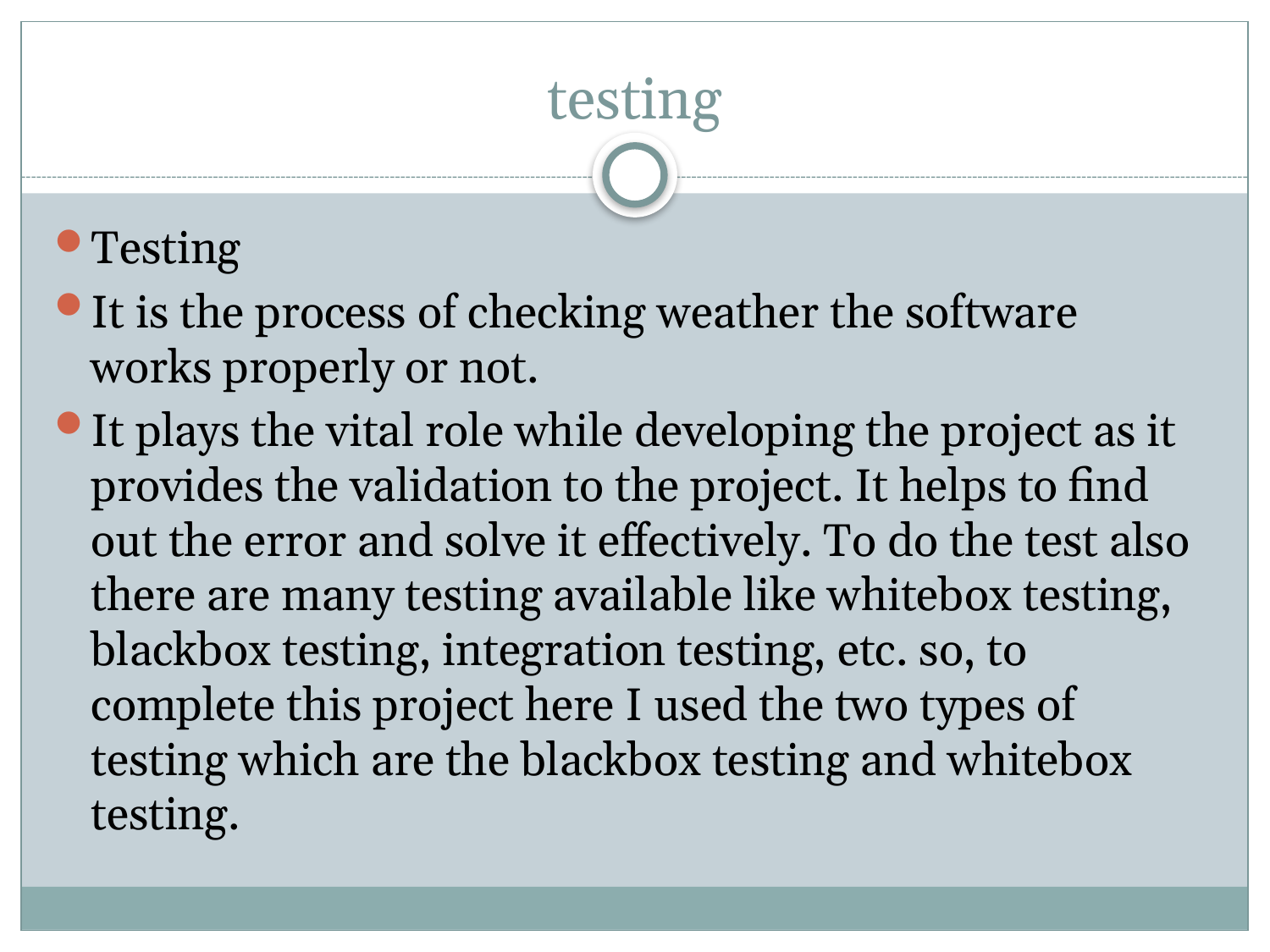

# testing
Testing
It is the process of checking weather the software works properly or not.
It plays the vital role while developing the project as it provides the validation to the project. It helps to find out the error and solve it effectively. To do the test also there are many testing available like whitebox testing, blackbox testing, integration testing, etc. so, to complete this project here I used the two types of testing which are the blackbox testing and whitebox testing.